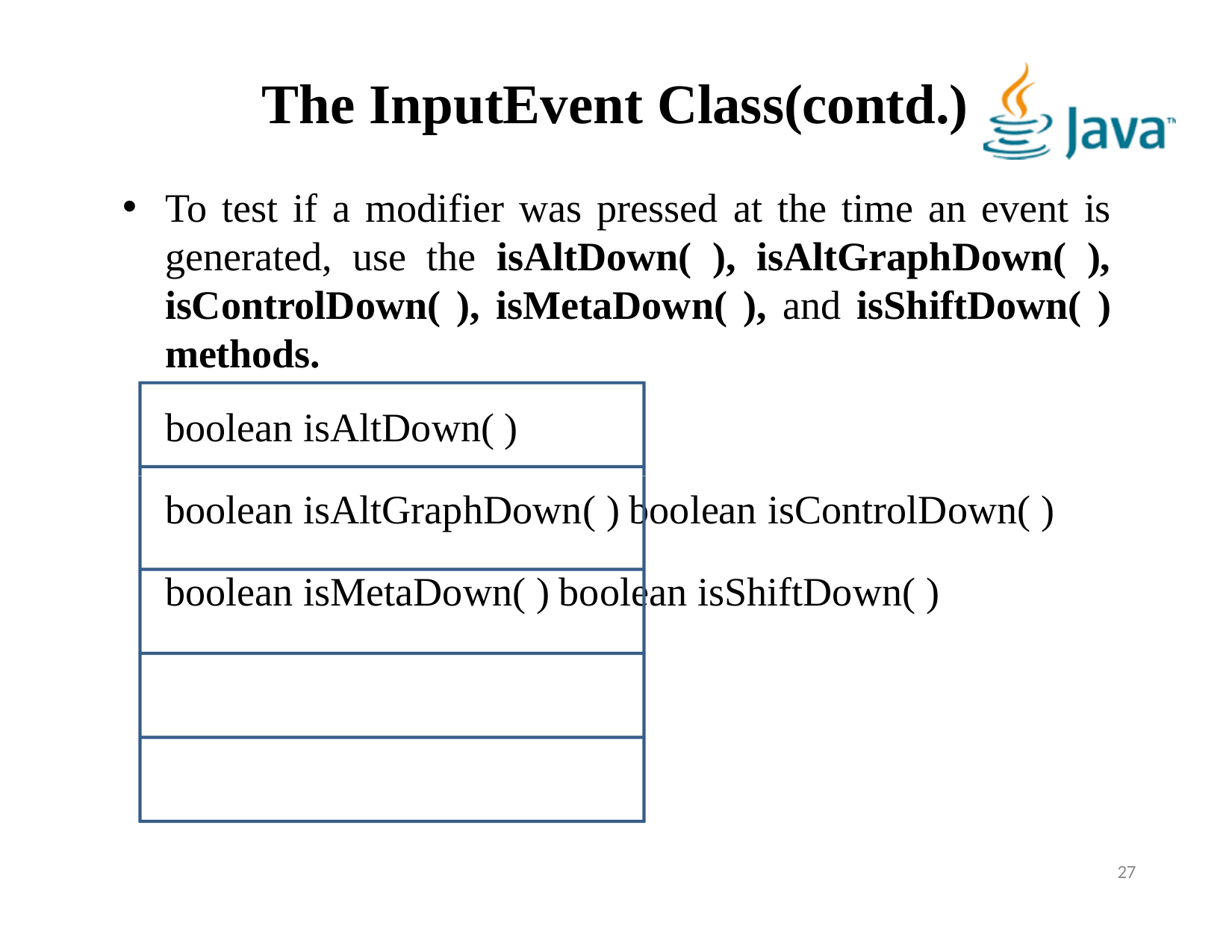

# The InputEvent Class(contd.)
To test if a modifier was pressed at the time an event is generated, use the isAltDown( ), isAltGraphDown( ), isControlDown( ), isMetaDown( ), and isShiftDown( ) methods.
boolean isAltDown( )
boolean isAltGraphDown( ) boolean isControlDown( ) boolean isMetaDown( ) boolean isShiftDown( )

27